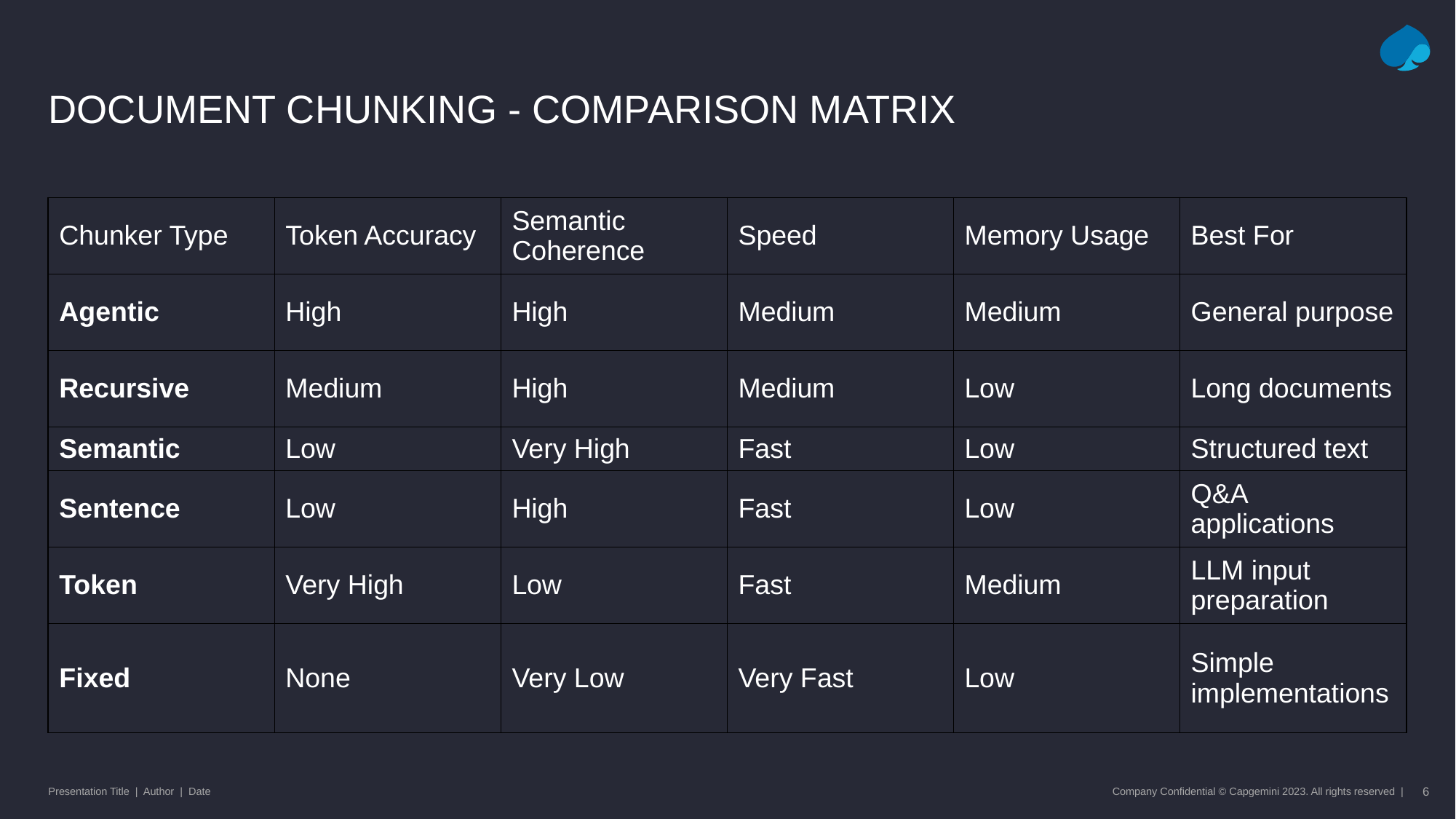

# Document Chunking - Comparison Matrix
| Chunker Type | Token Accuracy | Semantic Coherence | Speed | Memory Usage | Best For |
| --- | --- | --- | --- | --- | --- |
| Agentic | High | High | Medium | Medium | General purpose |
| Recursive | Medium | High | Medium | Low | Long documents |
| Semantic | Low | Very High | Fast | Low | Structured text |
| Sentence | Low | High | Fast | Low | Q&A applications |
| Token | Very High | Low | Fast | Medium | LLM input preparation |
| Fixed | None | Very Low | Very Fast | Low | Simple implementations |